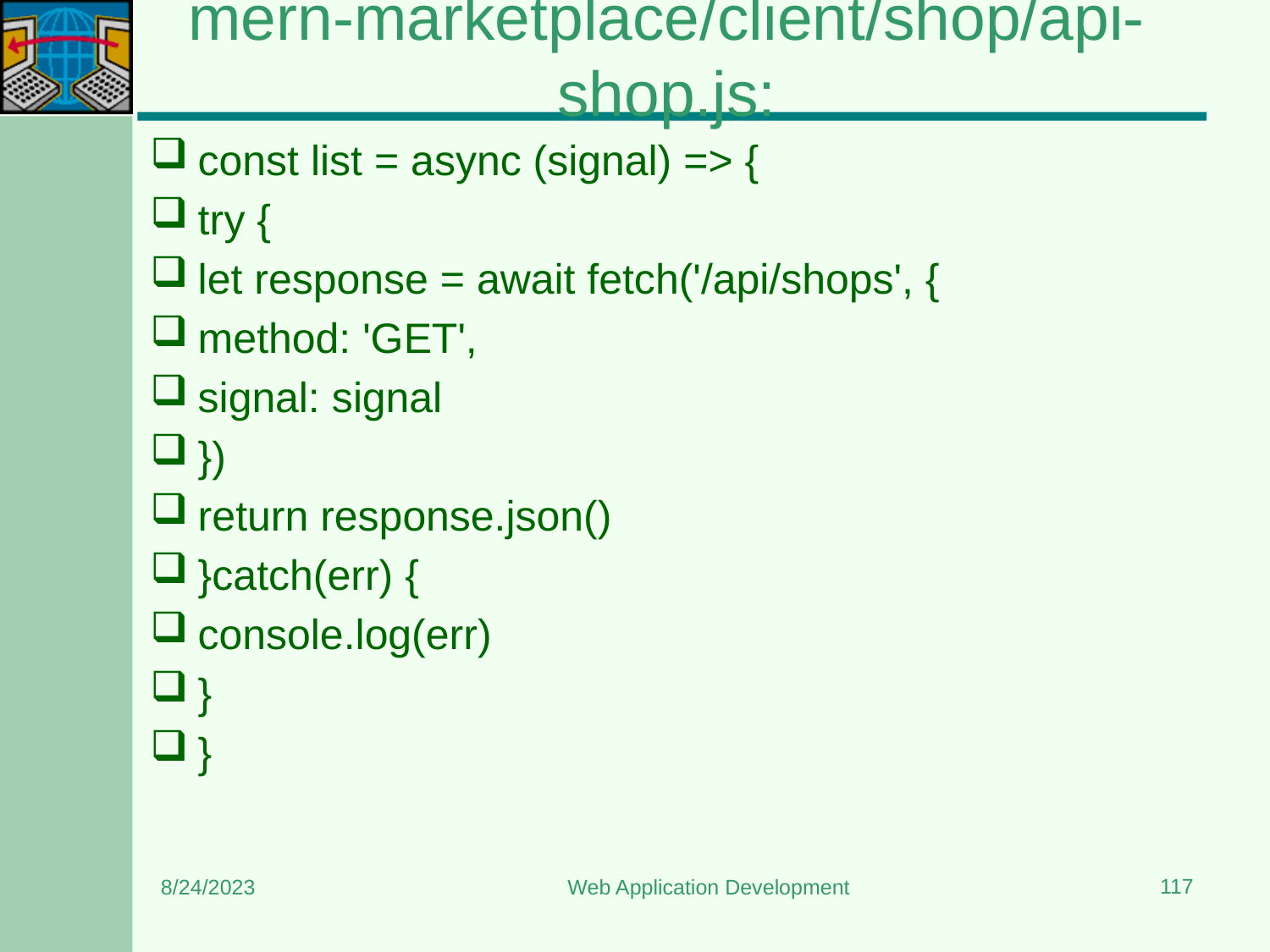

# mern-marketplace/client/shop/api-shop.js:
const list = async (signal) => {
try {
let response = await fetch('/api/shops', {
method: 'GET',
signal: signal
})
return response.json()
}catch(err) {
console.log(err)
}
}
117
8/24/2023
Web Application Development